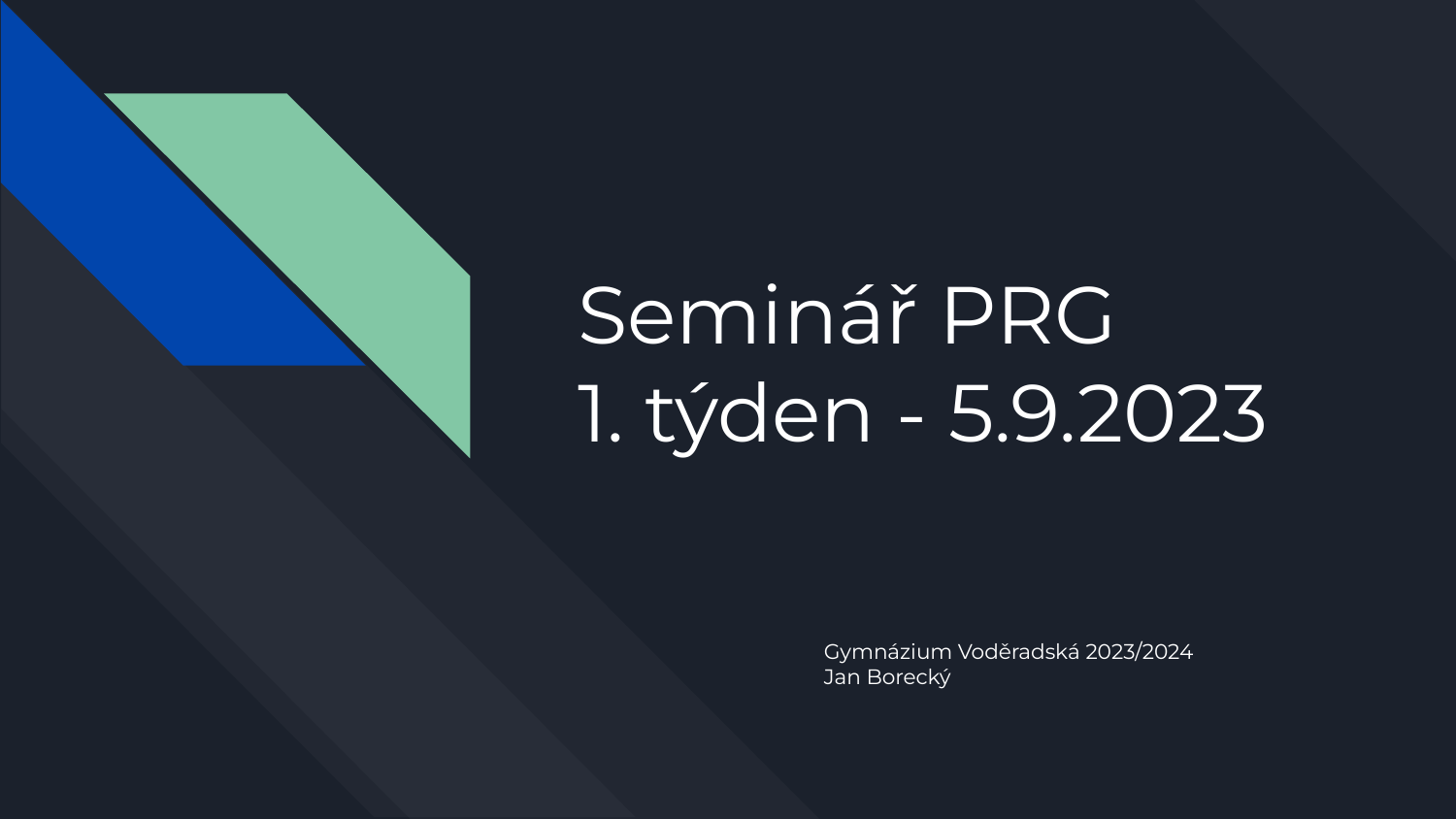

# Seminář PRG
1. týden - 5.9.2023
Gymnázium Voděradská 2023/2024
Jan Borecký